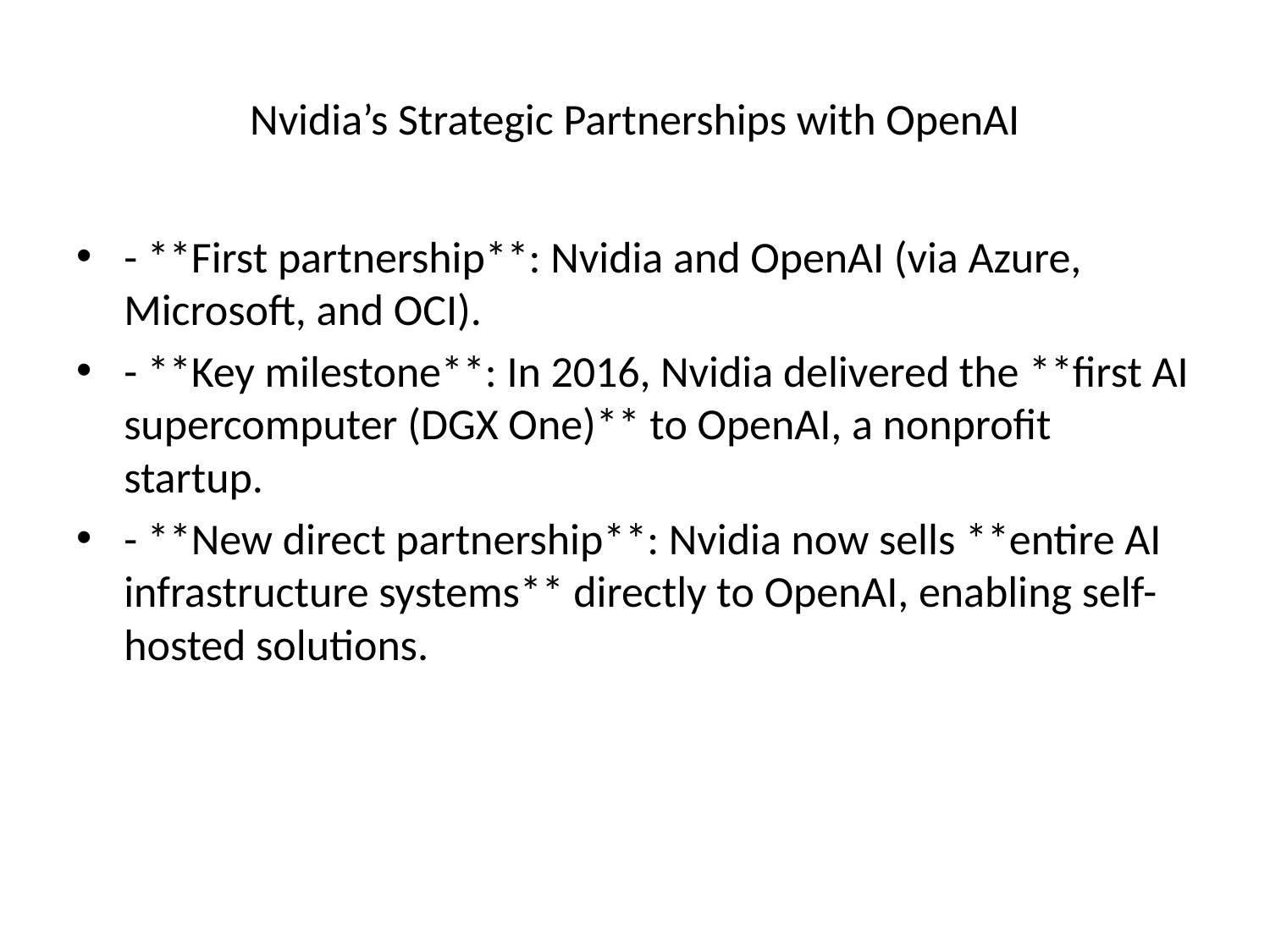

# Nvidia’s Strategic Partnerships with OpenAI
- **First partnership**: Nvidia and OpenAI (via Azure, Microsoft, and OCI).
- **Key milestone**: In 2016, Nvidia delivered the **first AI supercomputer (DGX One)** to OpenAI, a nonprofit startup.
- **New direct partnership**: Nvidia now sells **entire AI infrastructure systems** directly to OpenAI, enabling self-hosted solutions.